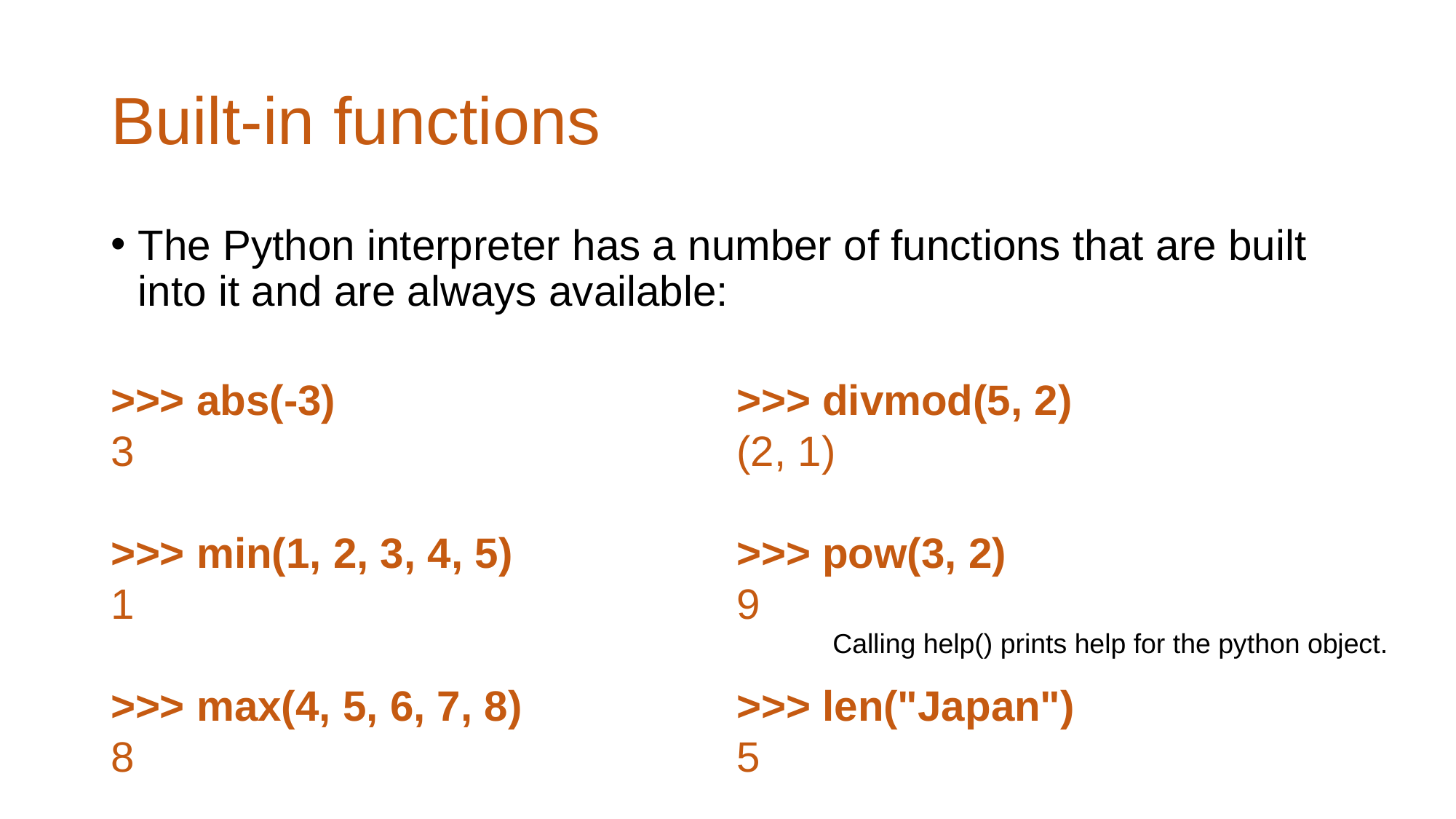

# Built-in functions
The Python interpreter has a number of functions that are built into it and are always available:

>>> abs(-3)
3

>>> min(1, 2, 3, 4, 5)
1

>>> max(4, 5, 6, 7, 8)
8

>>> divmod(5, 2)
(2, 1)

>>> pow(3, 2)
9

>>> len("Japan")
5
Calling help() prints help for the python object.